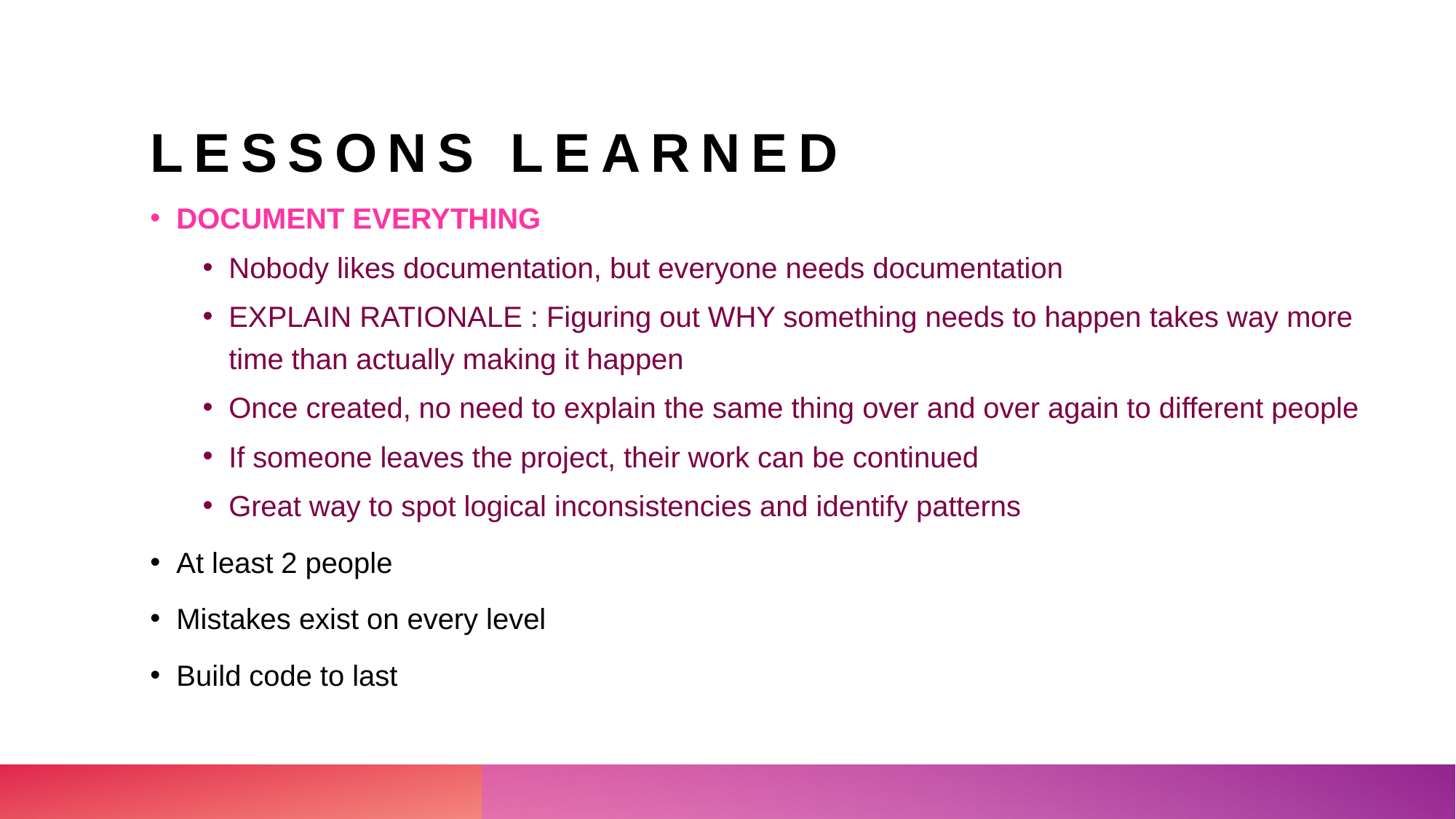

# Lessons learned
DOCUMENT EVERYTHING
Nobody likes documentation, but everyone needs documentation
EXPLAIN RATIONALE : Figuring out WHY something needs to happen takes way more time than actually making it happen
Once created, no need to explain the same thing over and over again to different people
If someone leaves the project, their work can be continued
Great way to spot logical inconsistencies and identify patterns
At least 2 people
Mistakes exist on every level
Build code to last